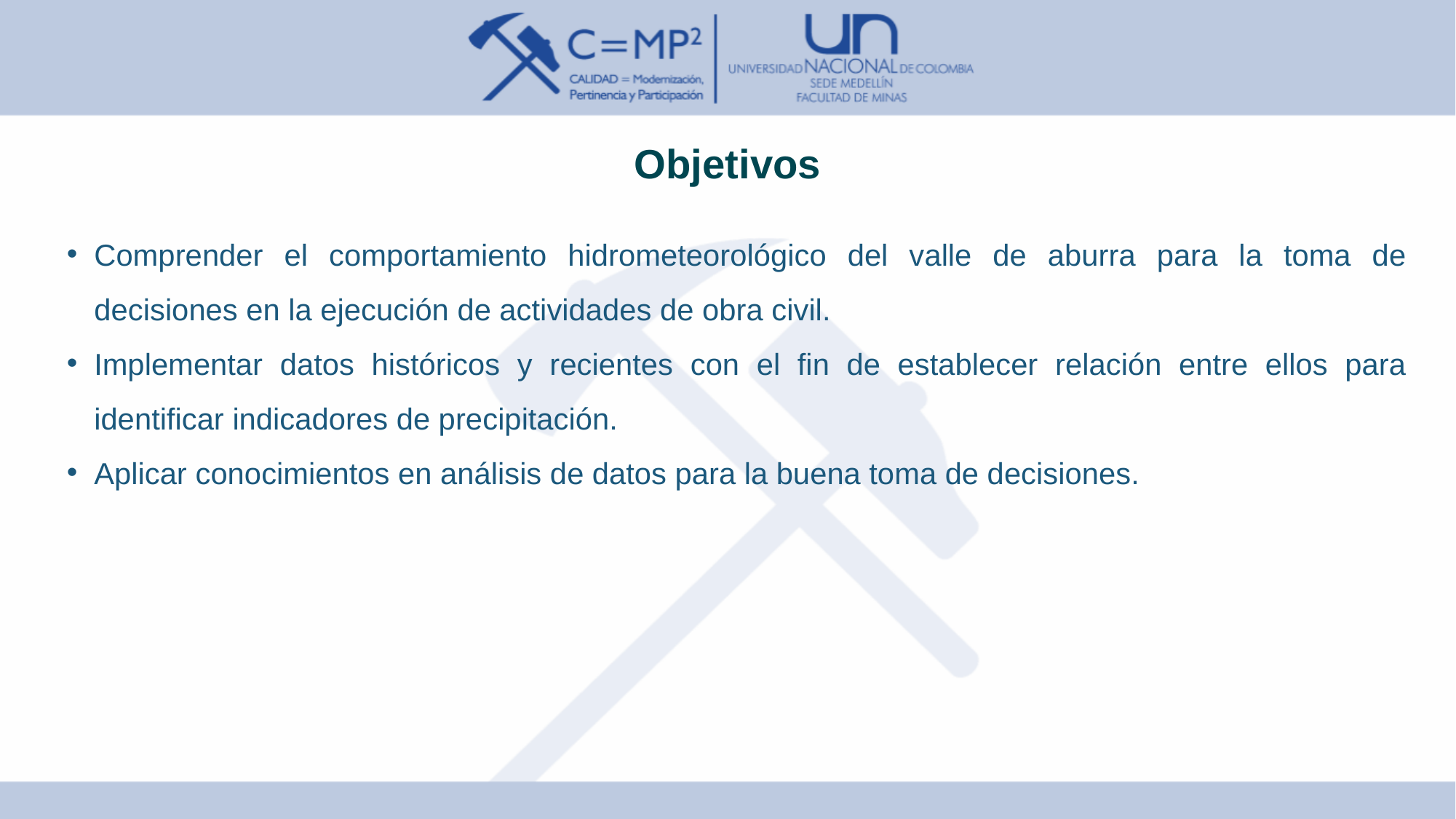

# Objetivos
Comprender el comportamiento hidrometeorológico del valle de aburra para la toma de decisiones en la ejecución de actividades de obra civil.
Implementar datos históricos y recientes con el fin de establecer relación entre ellos para identificar indicadores de precipitación.
Aplicar conocimientos en análisis de datos para la buena toma de decisiones.